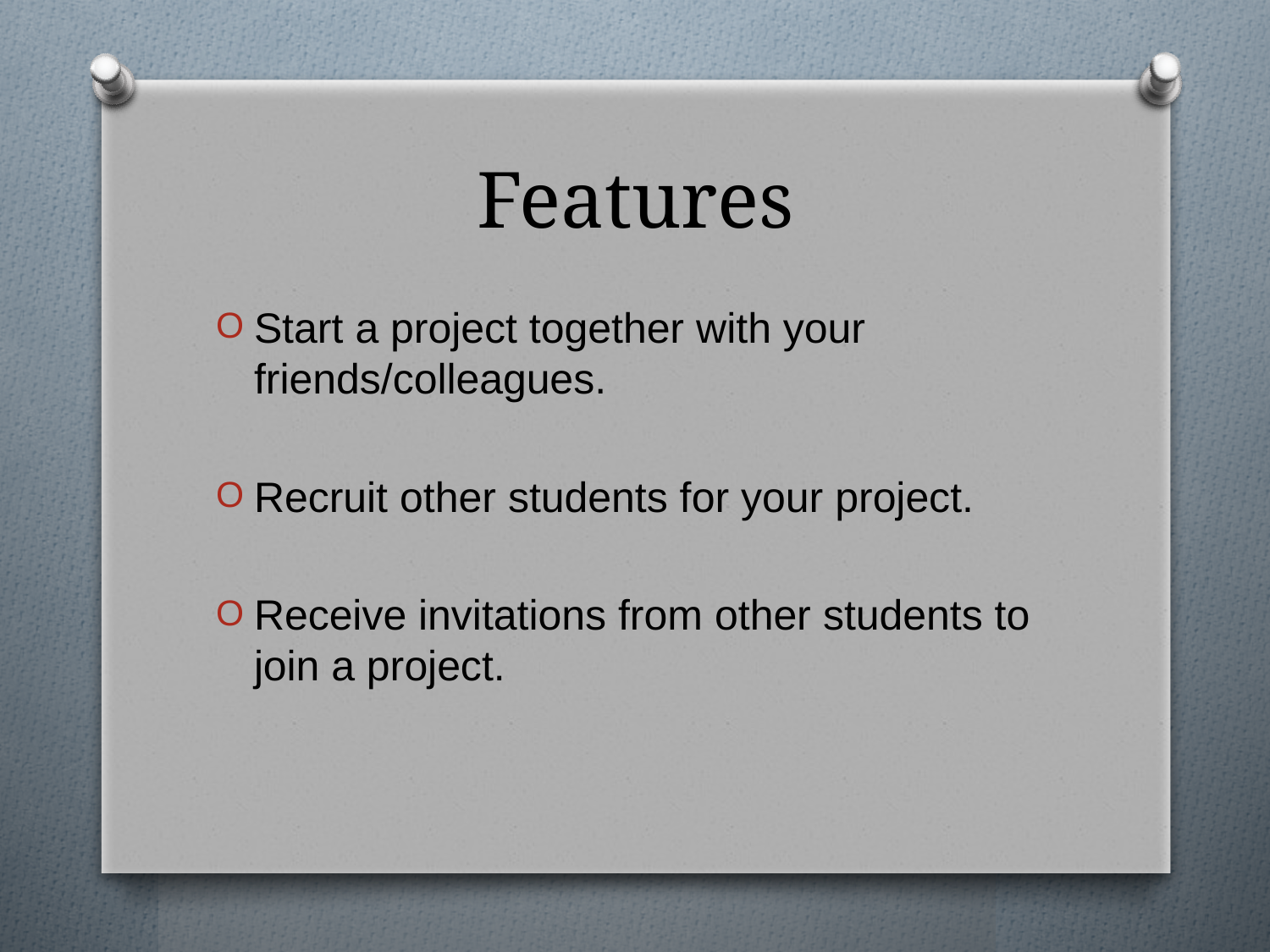

# Features
Start a project together with your friends/colleagues.

Recruit other students for your project.

Receive invitations from other students to join a project.